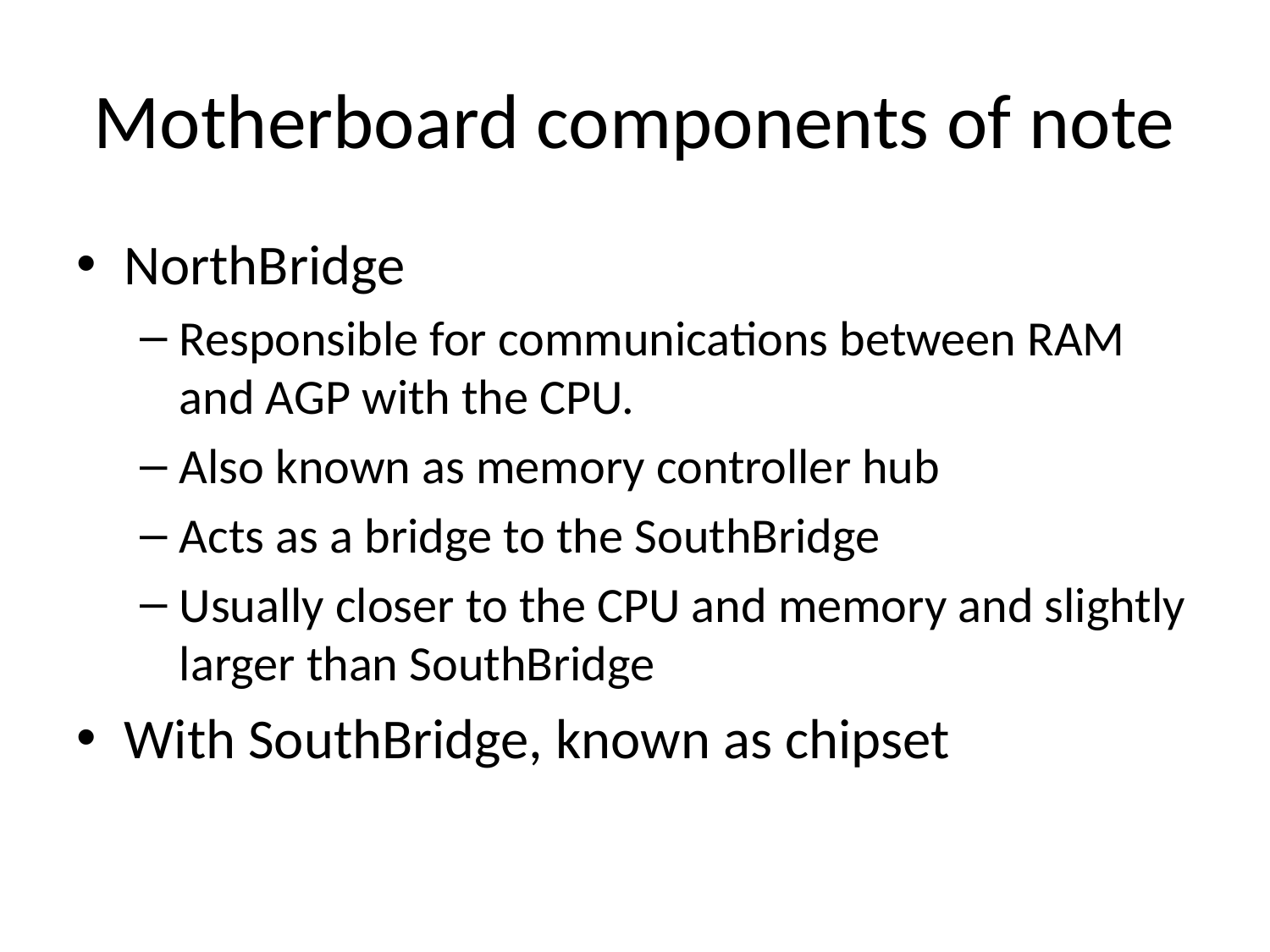

# Motherboard components of note
NorthBridge
Responsible for communications between RAM and AGP with the CPU.
Also known as memory controller hub
Acts as a bridge to the SouthBridge
Usually closer to the CPU and memory and slightly larger than SouthBridge
With SouthBridge, known as chipset